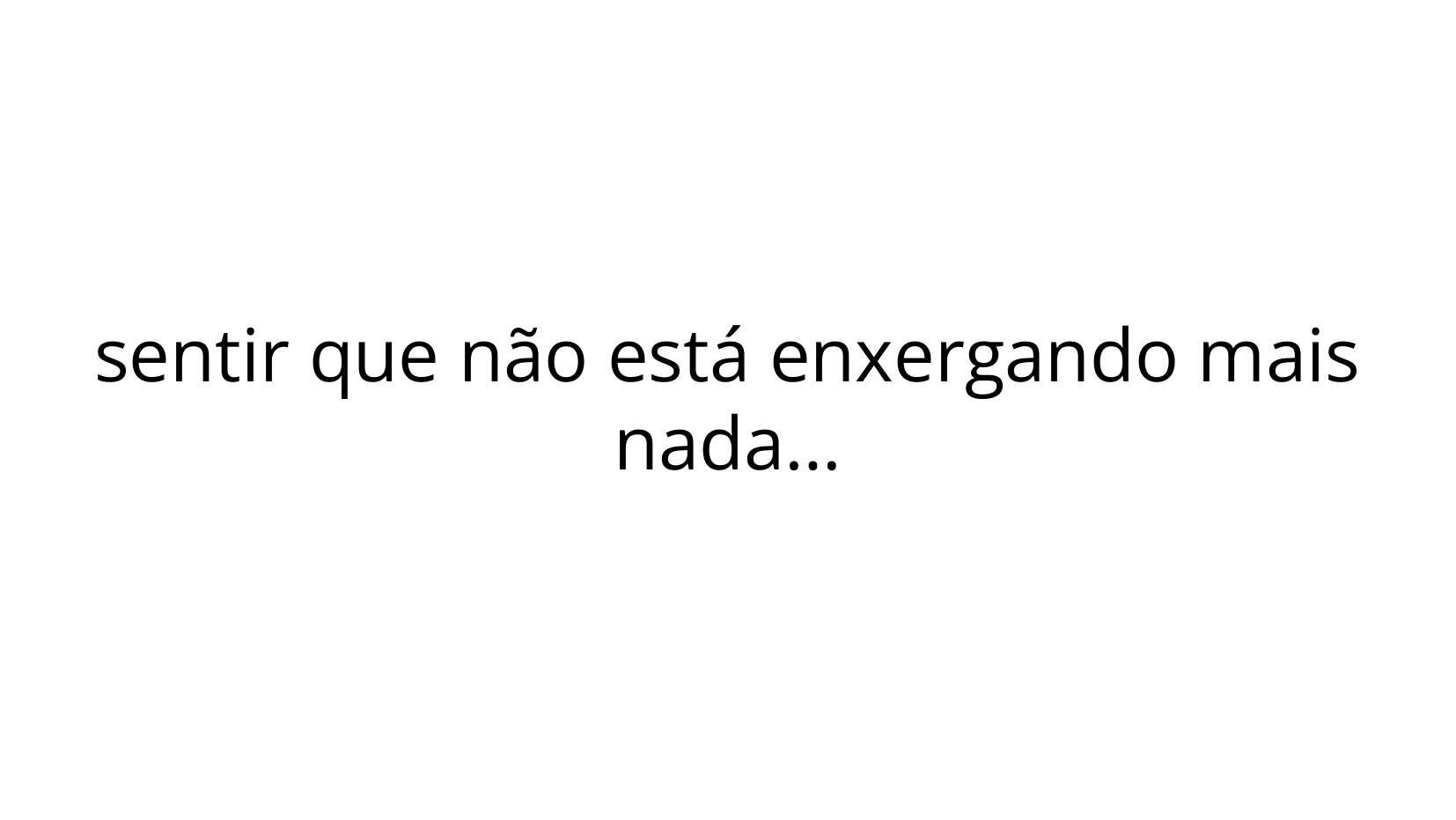

sentir que não está enxergando mais nada…